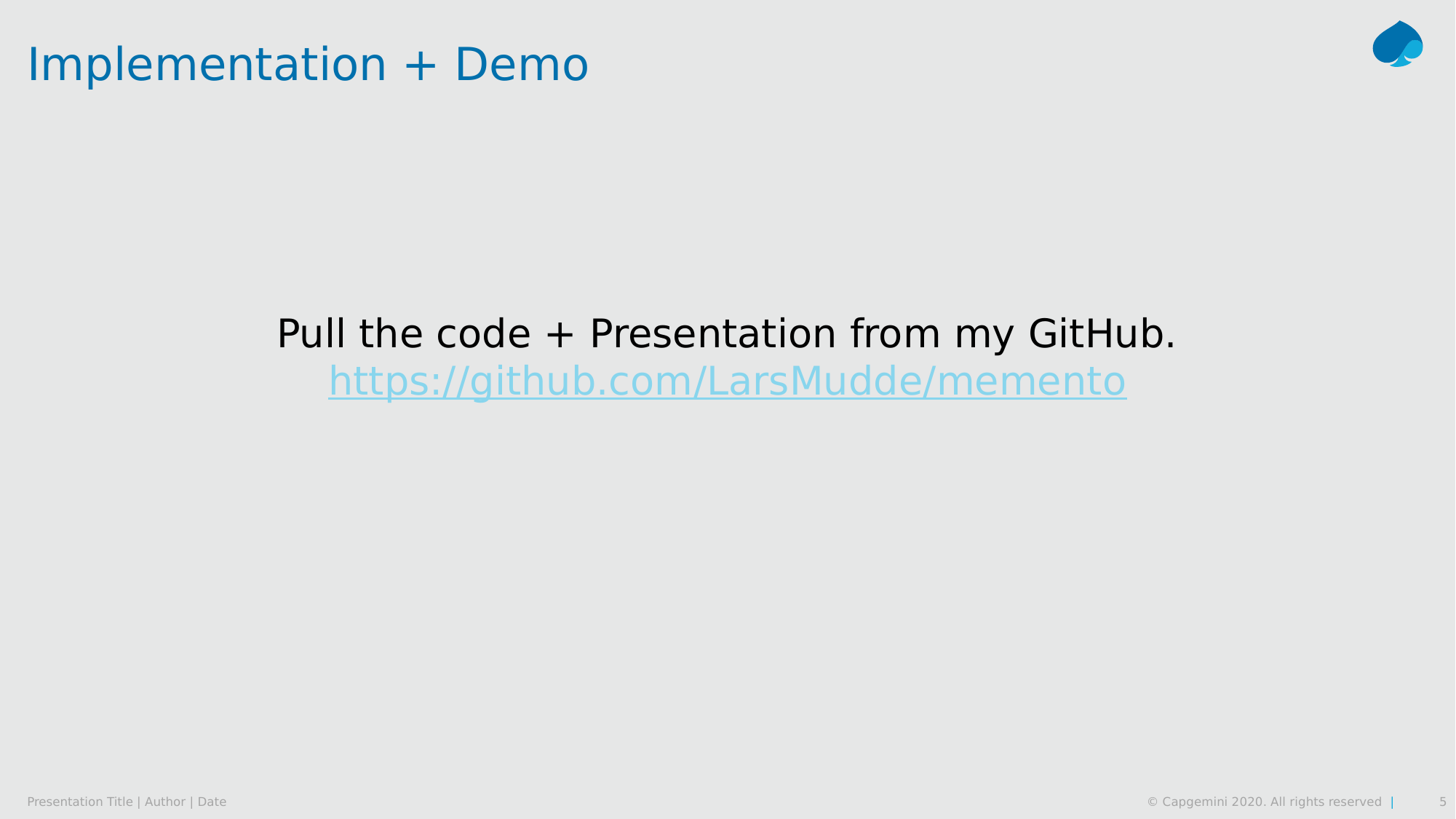

# Implementation + Demo
Pull the code + Presentation from my GitHub.
https://github.com/LarsMudde/memento